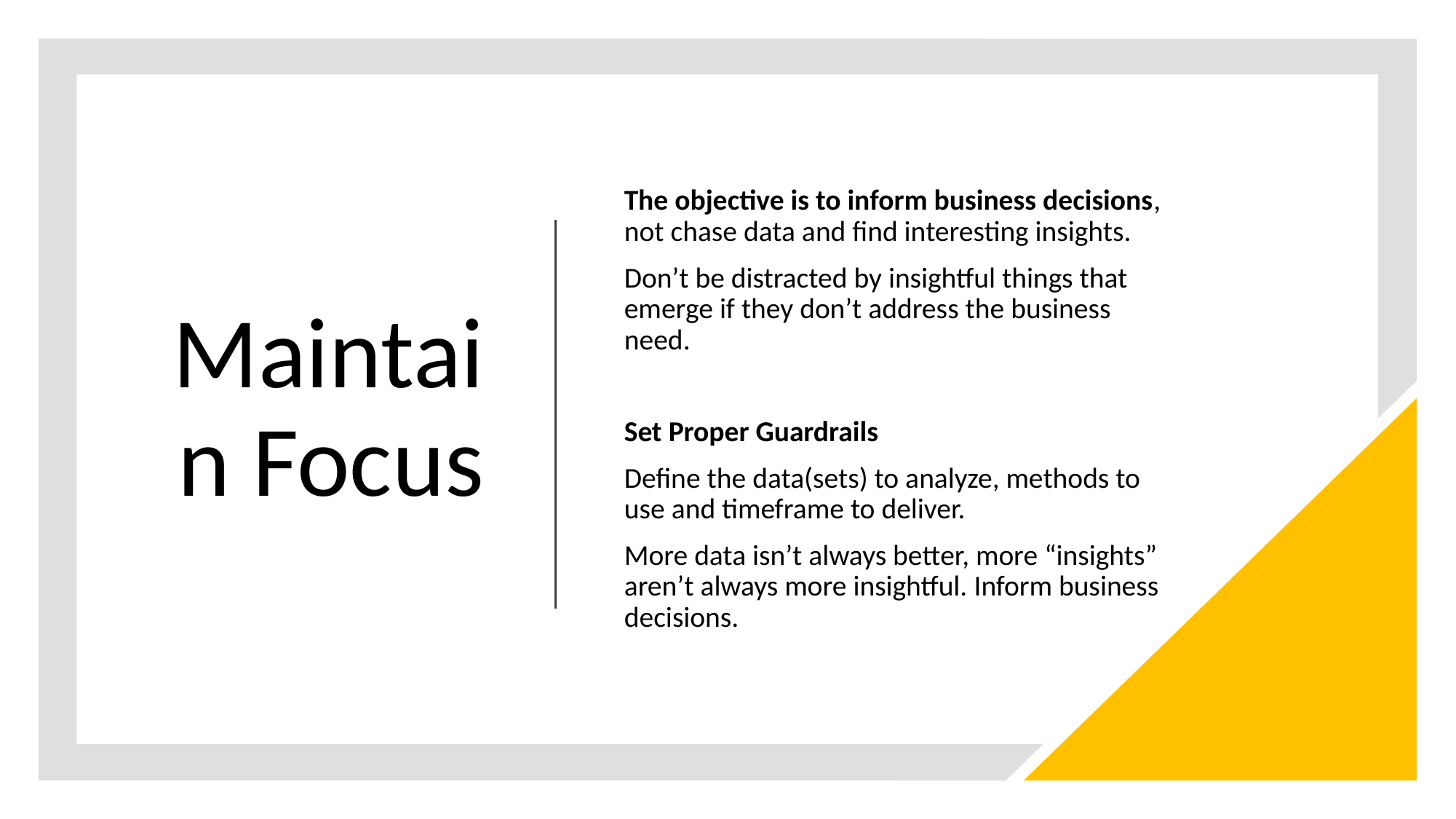

# Maintain Focus
The objective is to inform business decisions, not chase data and find interesting insights.
Don’t be distracted by insightful things that emerge if they don’t address the business need.

Set Proper Guardrails
Define the data(sets) to analyze, methods to use and timeframe to deliver.
More data isn’t always better, more “insights” aren’t always more insightful. Inform business decisions.